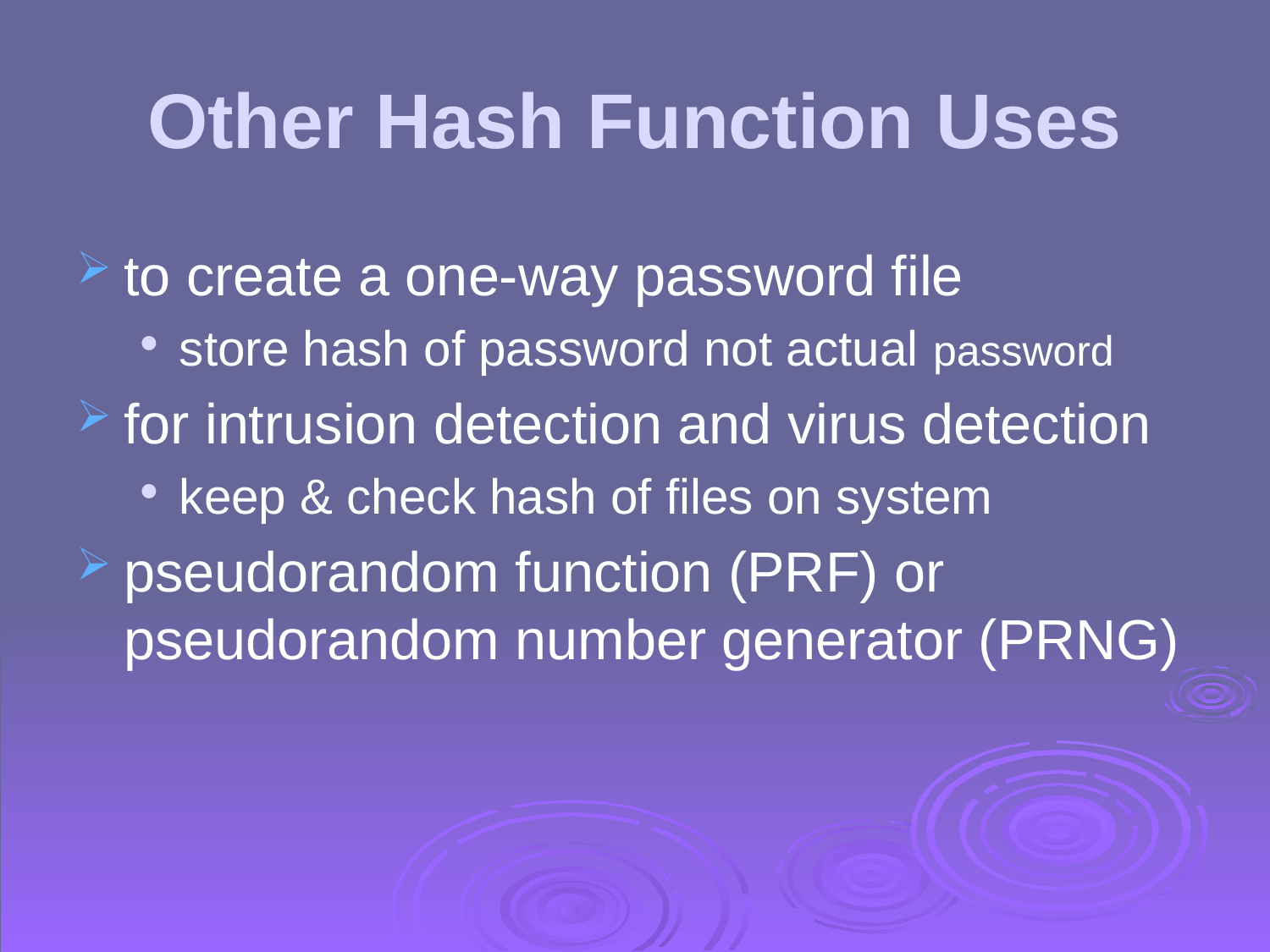

# Other Hash Function Uses
to create a one-way password file
store hash of password not actual password
for intrusion detection and virus detection
keep & check hash of files on system
pseudorandom function (PRF) or pseudorandom number generator (PRNG)